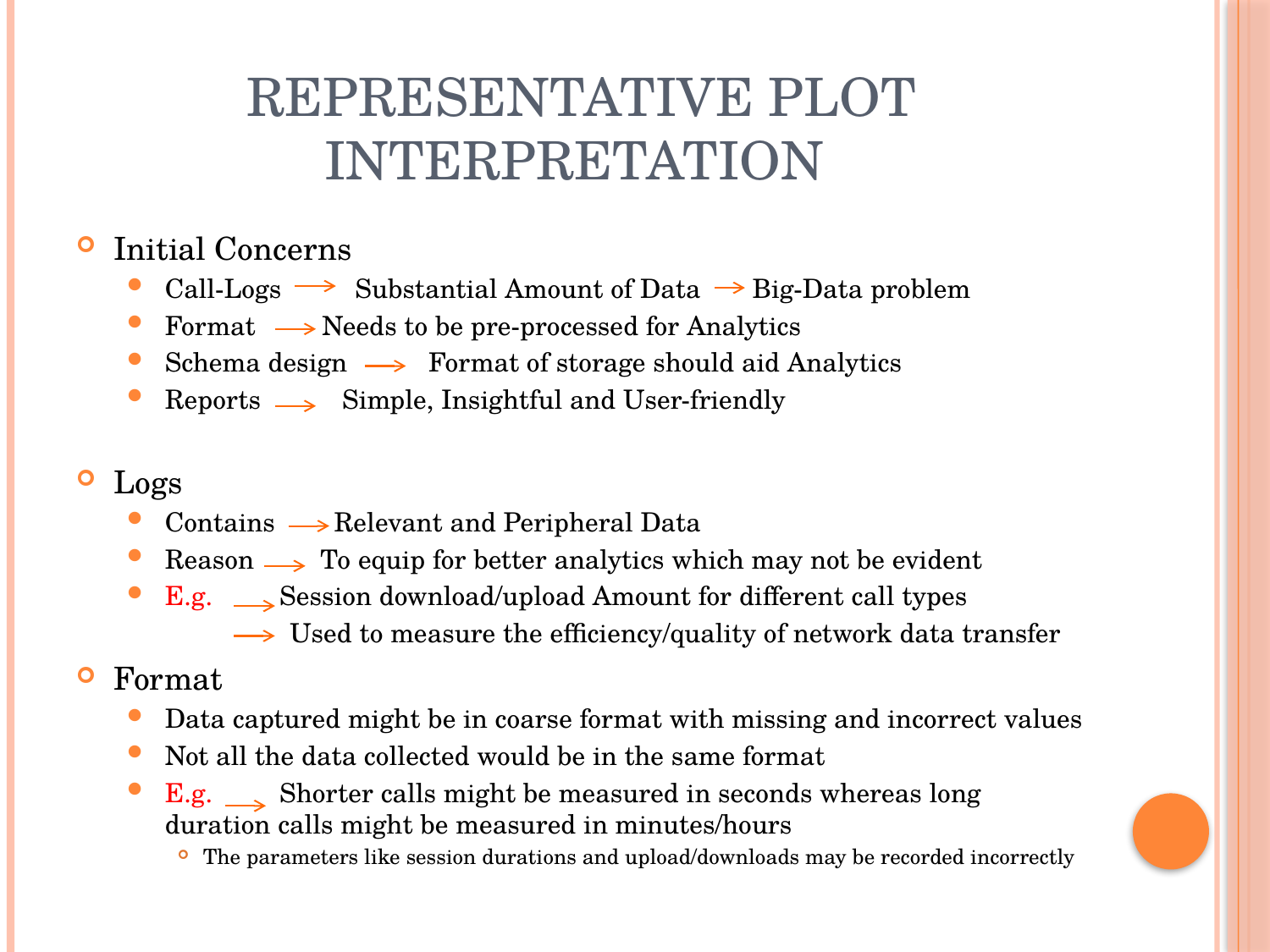

# Representative Plot Interpretation
Initial Concerns
Call-Logs          Substantial Amount of Data       Big-Data problem
Format         Needs to be pre-processed for Analytics
Schema design           Format of storage should aid Analytics
Reports           Simple, Insightful and User-friendly

Logs
Contains        Relevant and Peripheral Data
Reason         To equip for better analytics which may not be evident
E.g.         Session download/upload Amount for different call types
                      Used to measure the efficiency/quality of network data transfer
Format
Data captured might be in coarse format with missing and incorrect values
Not all the data collected would be in the same format
E.g.         Shorter calls might be measured in seconds whereas long duration calls might be measured in minutes/hours
The parameters like session durations and upload/downloads may be recorded incorrectly